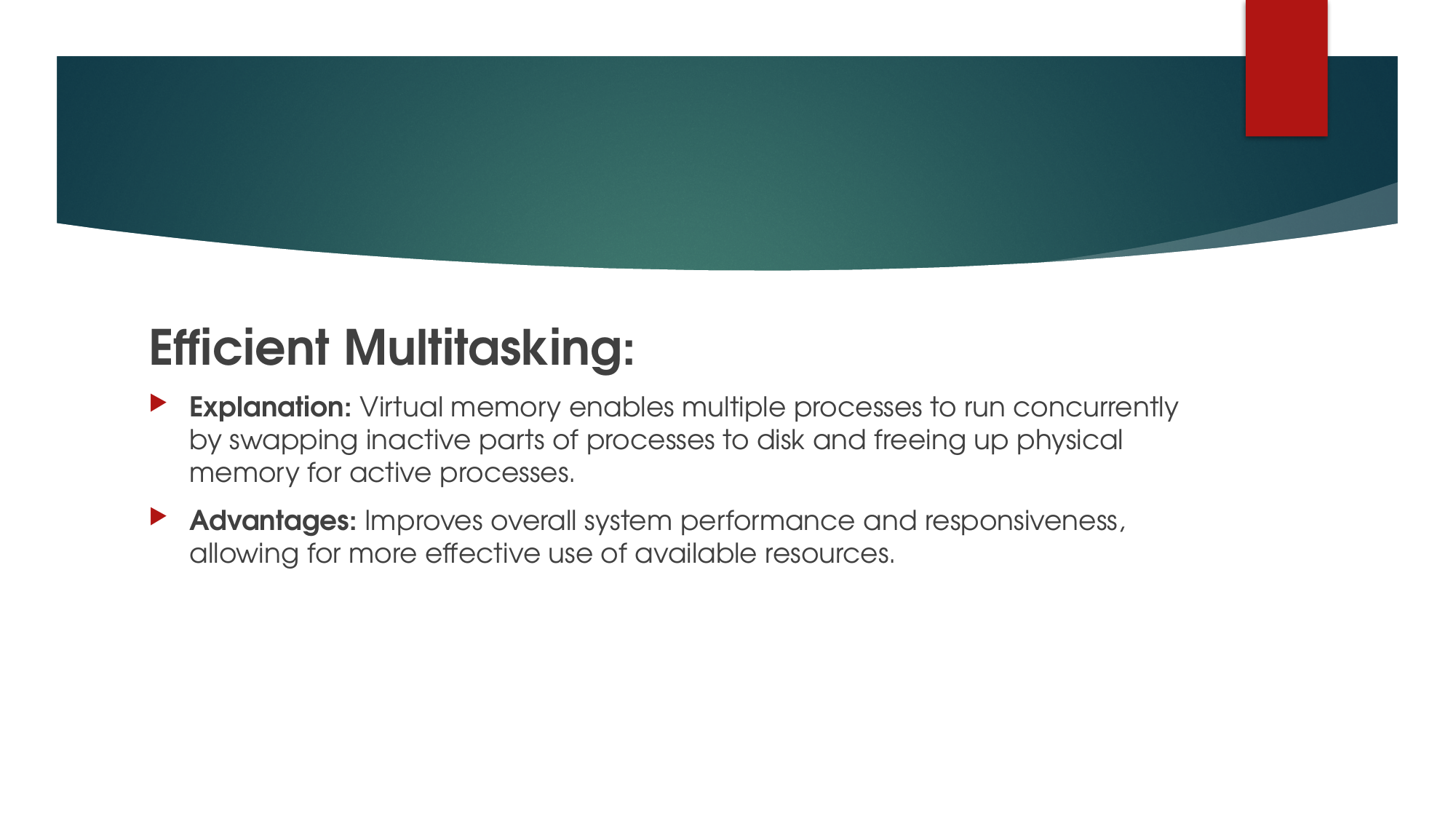

Efficient Multitasking:
Explanation: Virtual memory enables multiple processes to run concurrently by swapping inactive parts of processes to disk and freeing up physical memory for active processes.
Advantages: Improves overall system performance and responsiveness, allowing for more effective use of available resources.